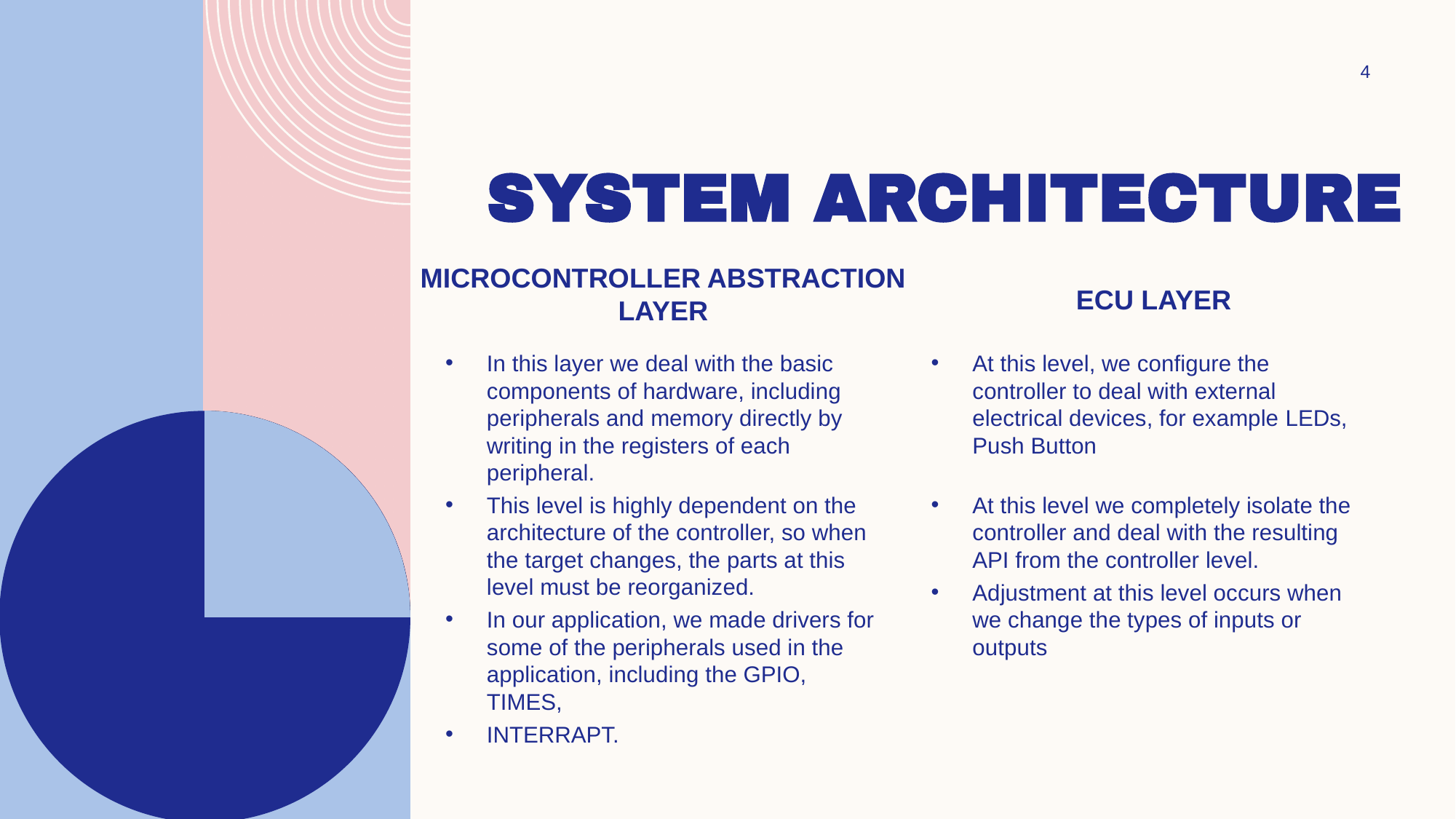

4
# System architecture
Microcontroller Abstraction Layer

ECU Layer
In this layer we deal with the basic components of hardware, including peripherals and memory directly by writing in the registers of each peripheral.
This level is highly dependent on the architecture of the controller, so when the target changes, the parts at this level must be reorganized.
In our application, we made drivers for some of the peripherals used in the application, including the GPIO, TIMES,
INTERRAPT.
At this level, we configure the controller to deal with external electrical devices, for example LEDs, Push Button
At this level we completely isolate the controller and deal with the resulting API from the controller level.
Adjustment at this level occurs when we change the types of inputs or outputs